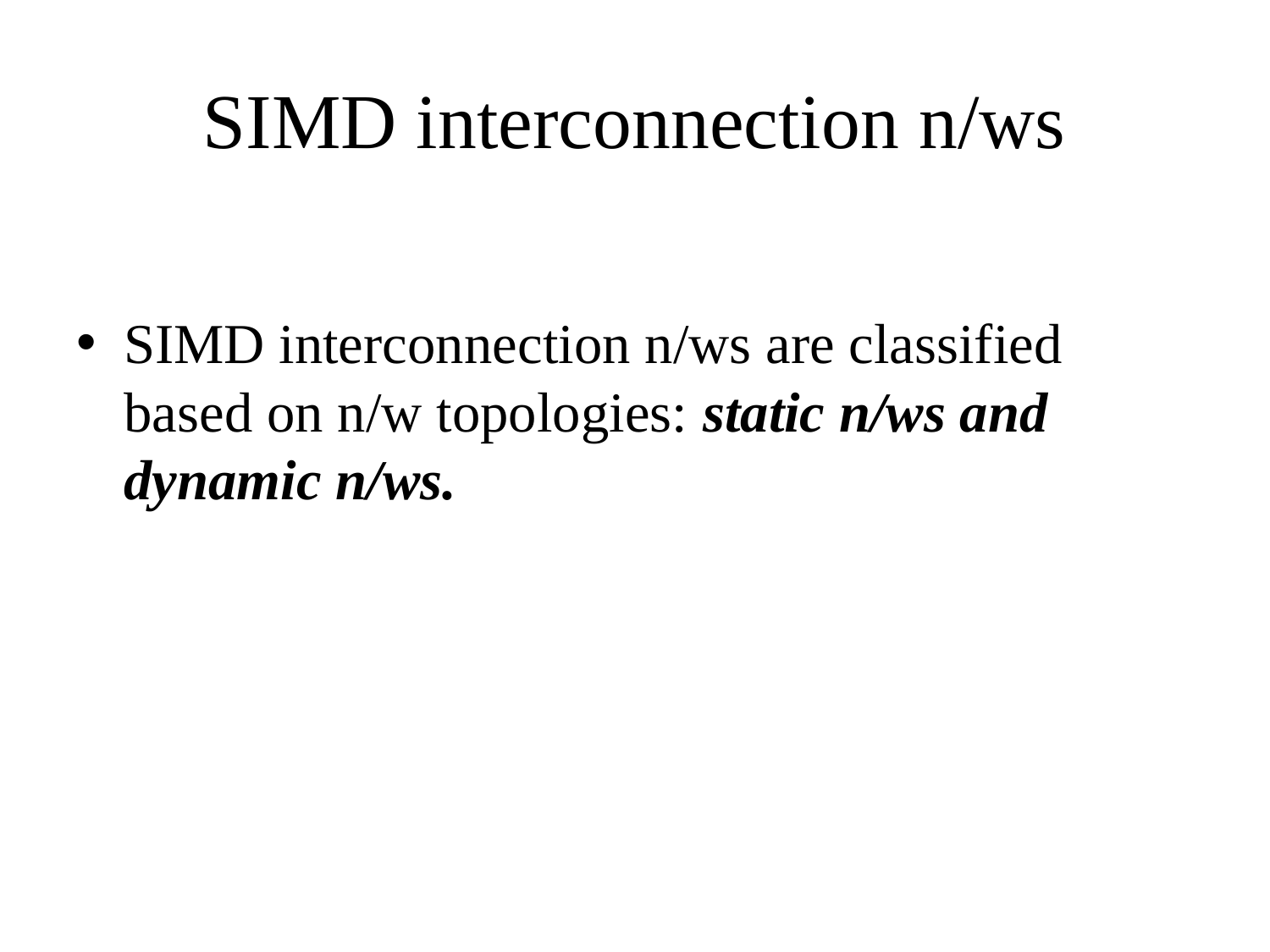

# SIMD interconnection n/ws

SIMD interconnection n/ws are classified based on n/w topologies: static n/ws and dynamic n/ws.